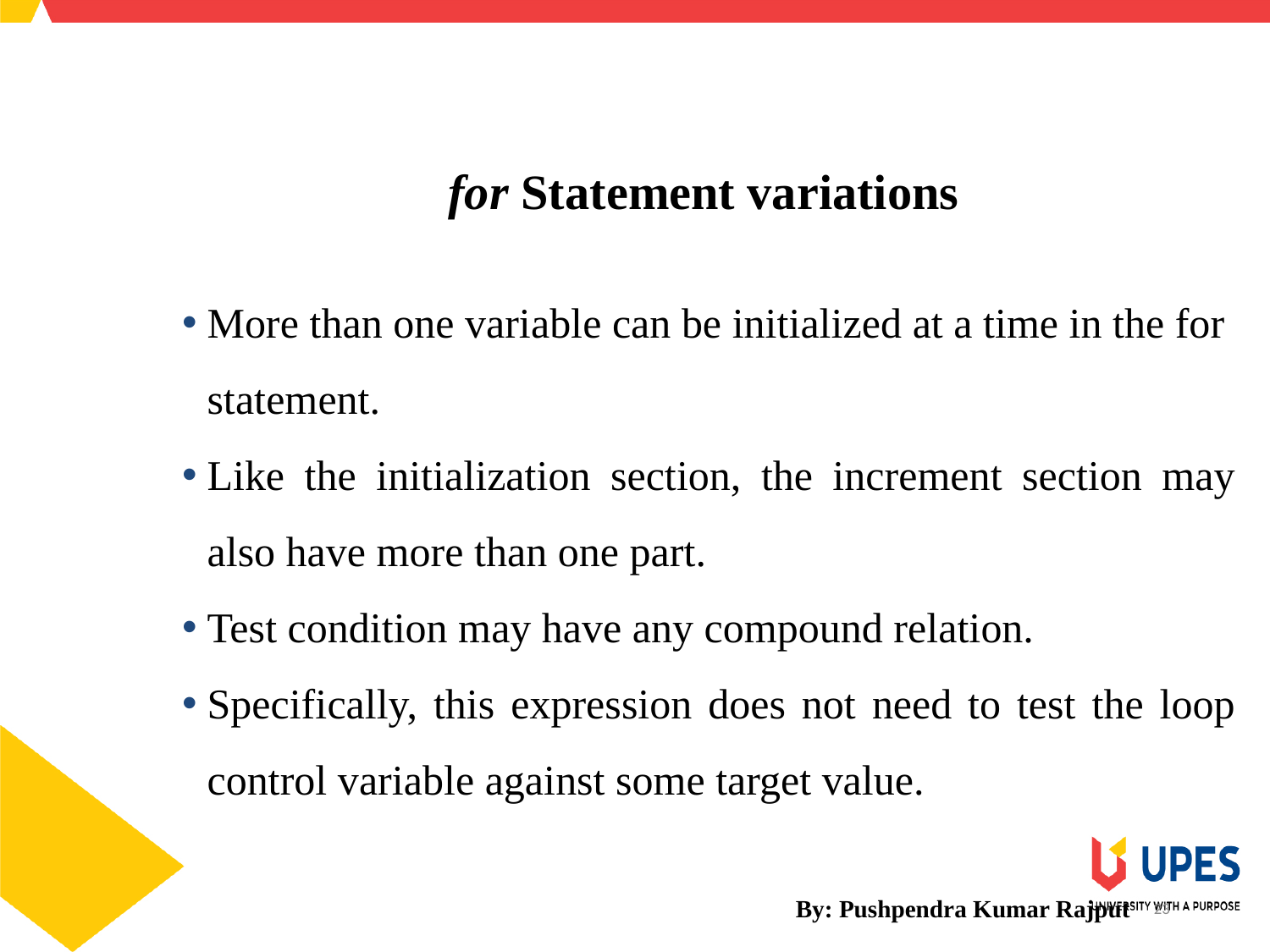

SCHOOL OF ENGINEERING & TECHNOLOGY
DEPARTMENT OF COMPUTER SCIENCE AND ENGINEERING
for Statement variations
More than one variable can be initialized at a time in the for  statement.
Like the initialization section, the increment section may also have more than one part.
Test condition may have any compound relation.
Specifically, this expression does not need to test the loop control variable against some target value.
By: Pushpendra Kumar Rajput
23